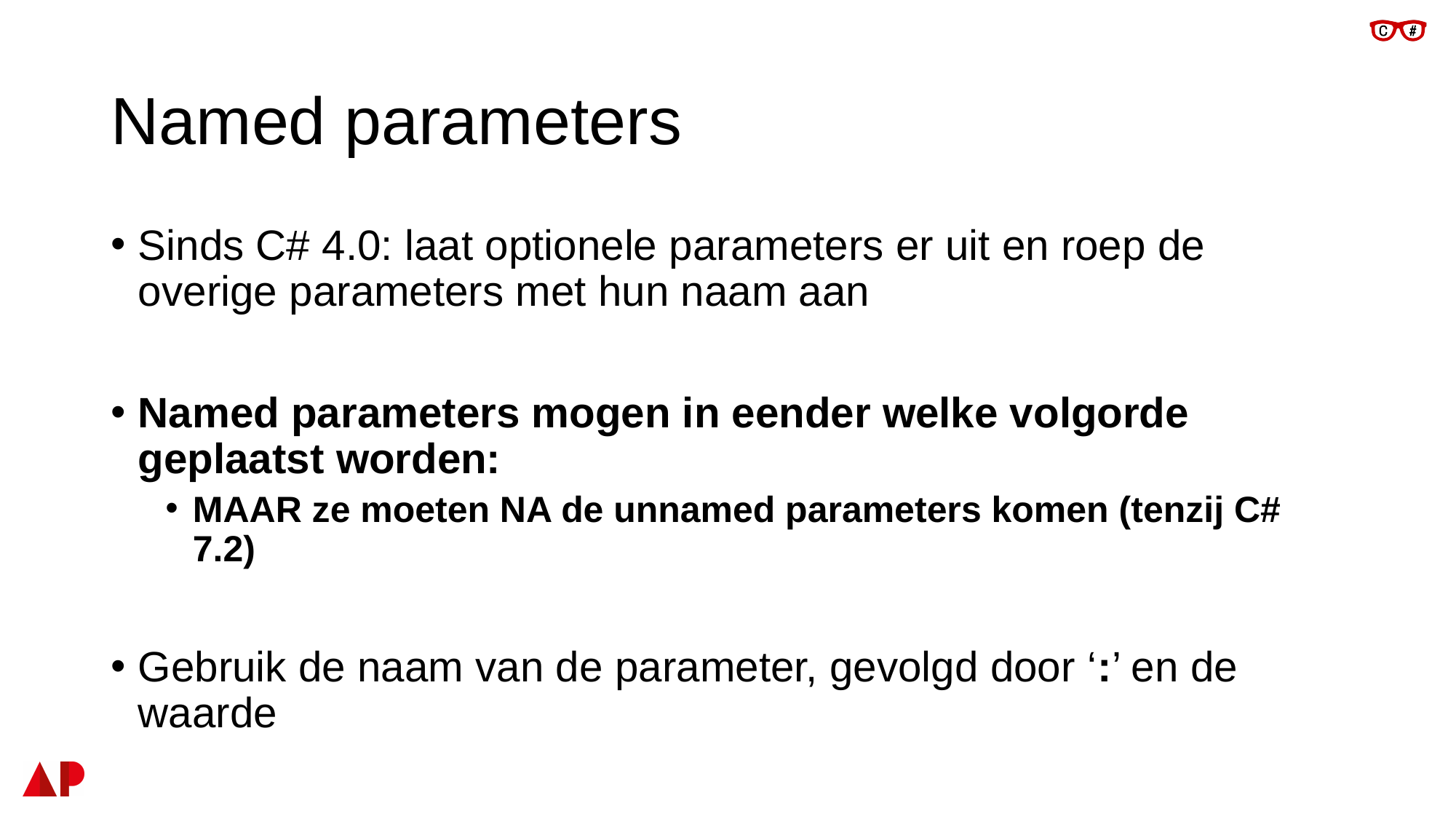

# Named parameters
Sinds C# 4.0: laat optionele parameters er uit en roep de overige parameters met hun naam aan

Named parameters mogen in eender welke volgorde geplaatst worden:
MAAR ze moeten NA de unnamed parameters komen (tenzij C# 7.2)

Gebruik de naam van de parameter, gevolgd door ‘:’ en de waarde